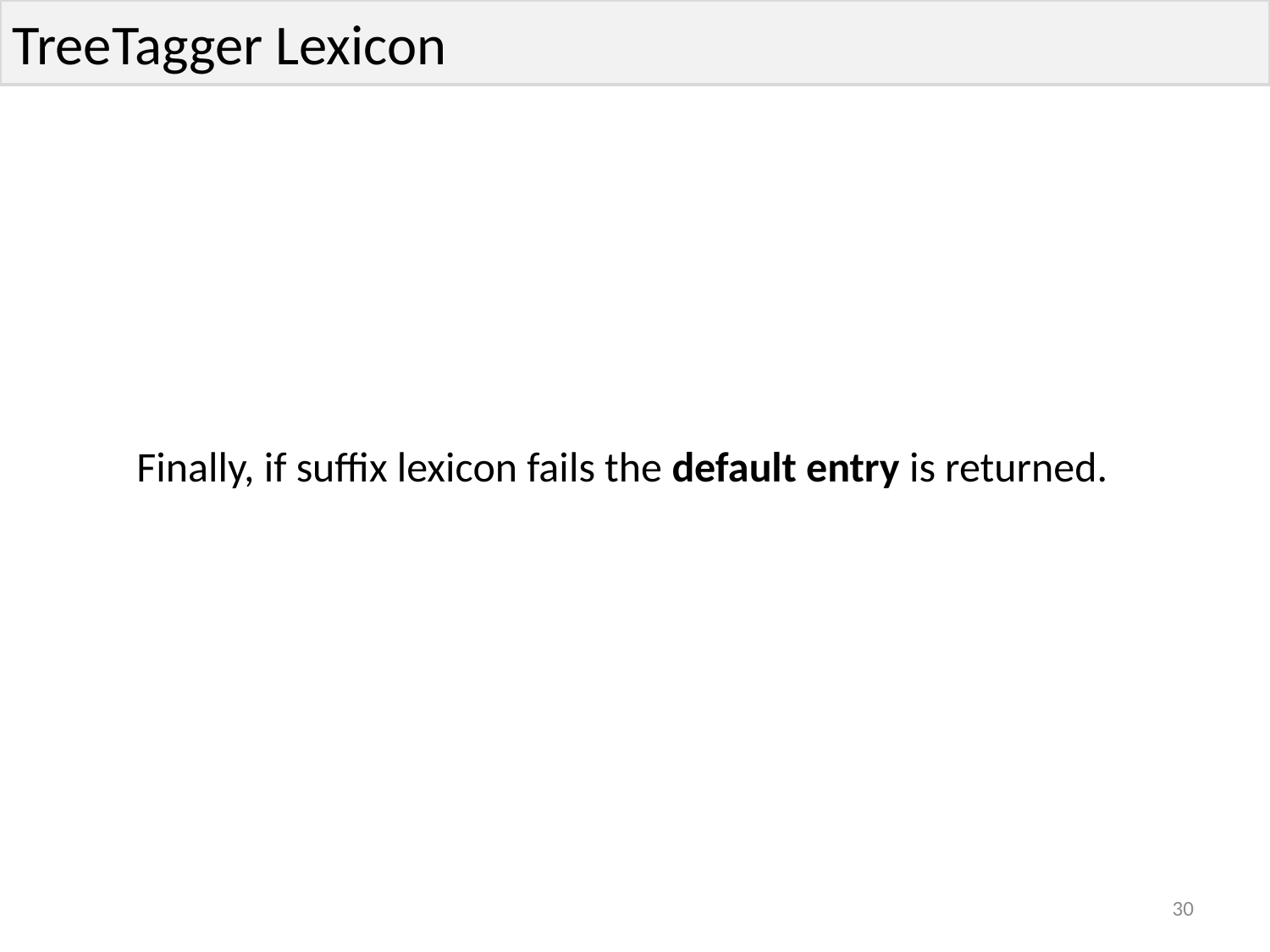

TreeTagger Lexicon
Finally, if suffix lexicon fails the default entry is returned.
30